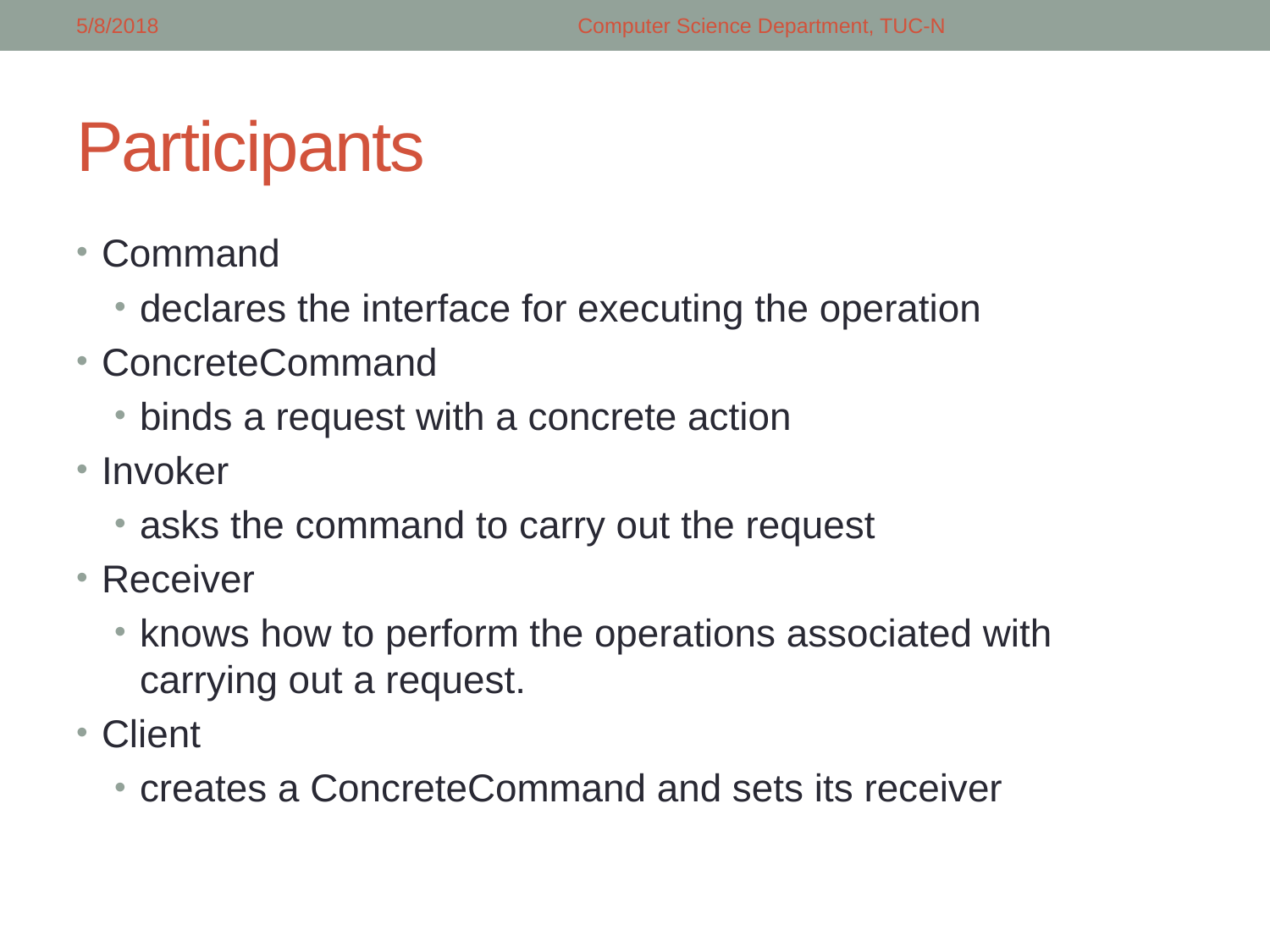

5/8/2018
Computer Science Department, TUC-N
# Participants
Command
declares the interface for executing the operation
ConcreteCommand
binds a request with a concrete action
Invoker
asks the command to carry out the request
Receiver
knows how to perform the operations associated with  carrying out a request.
Client
creates a ConcreteCommand and sets its receiver